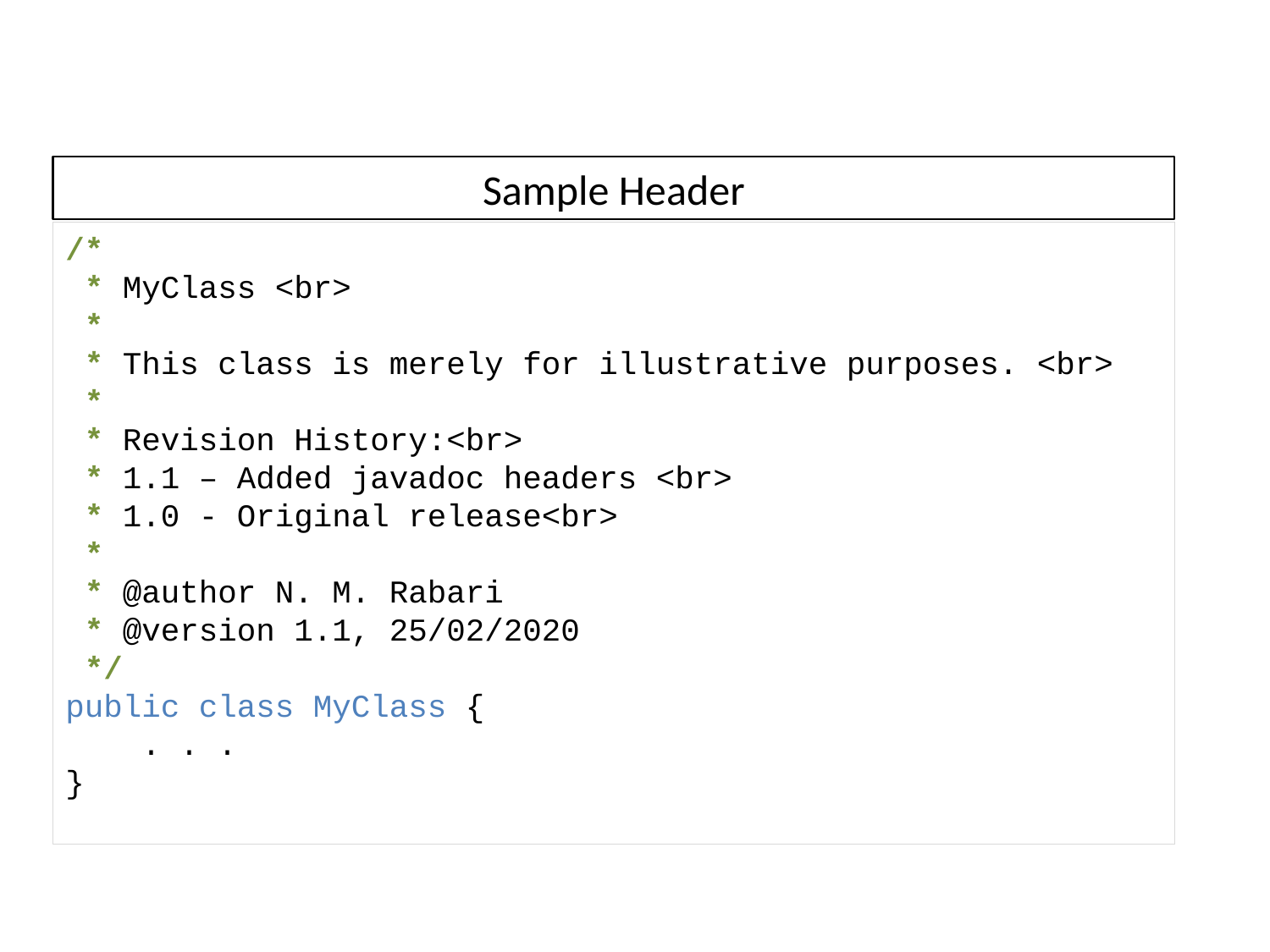

#
Sample Header
/*
 * MyClass <br>
 *
 * This class is merely for illustrative purposes. <br>
 *
 * Revision History:<br>
 * 1.1 – Added javadoc headers <br>
 * 1.0 - Original release<br>
 *
 * @author N. M. Rabari
 * @version 1.1, 25/02/2020
 */
public class MyClass {
    . . .
}